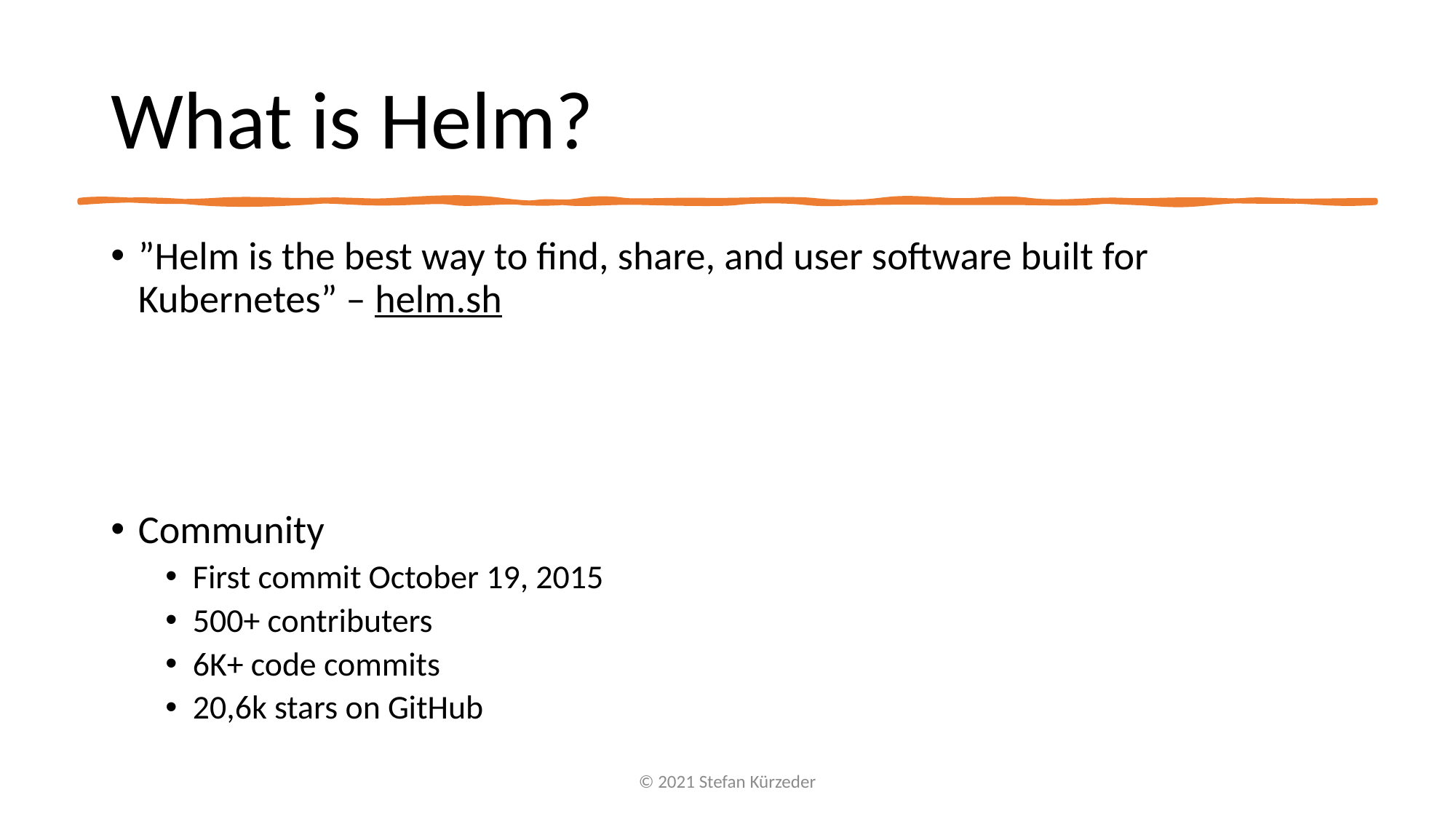

# What is Helm?

”Helm is the best way to find, share, and user software built for Kubernetes” – helm.sh

Community
First commit October 19, 2015
500+ contributers
6K+ code commits
20,6k stars on GitHub

© 2021 Stefan Kürzeder